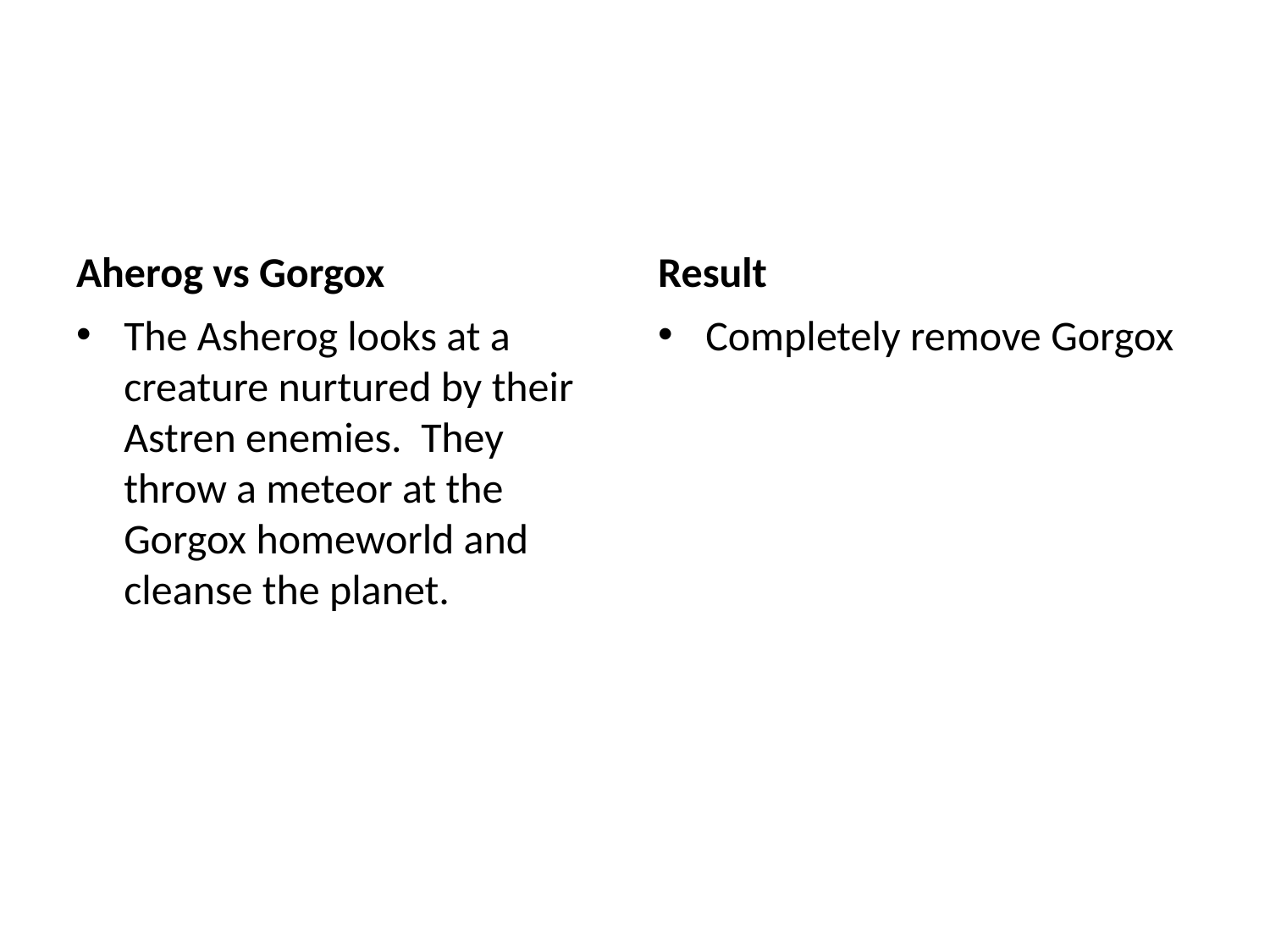

#
Aherog vs Gorgox
Result
The Asherog looks at a creature nurtured by their Astren enemies.  They throw a meteor at the Gorgox homeworld and cleanse the planet.
Completely remove Gorgox